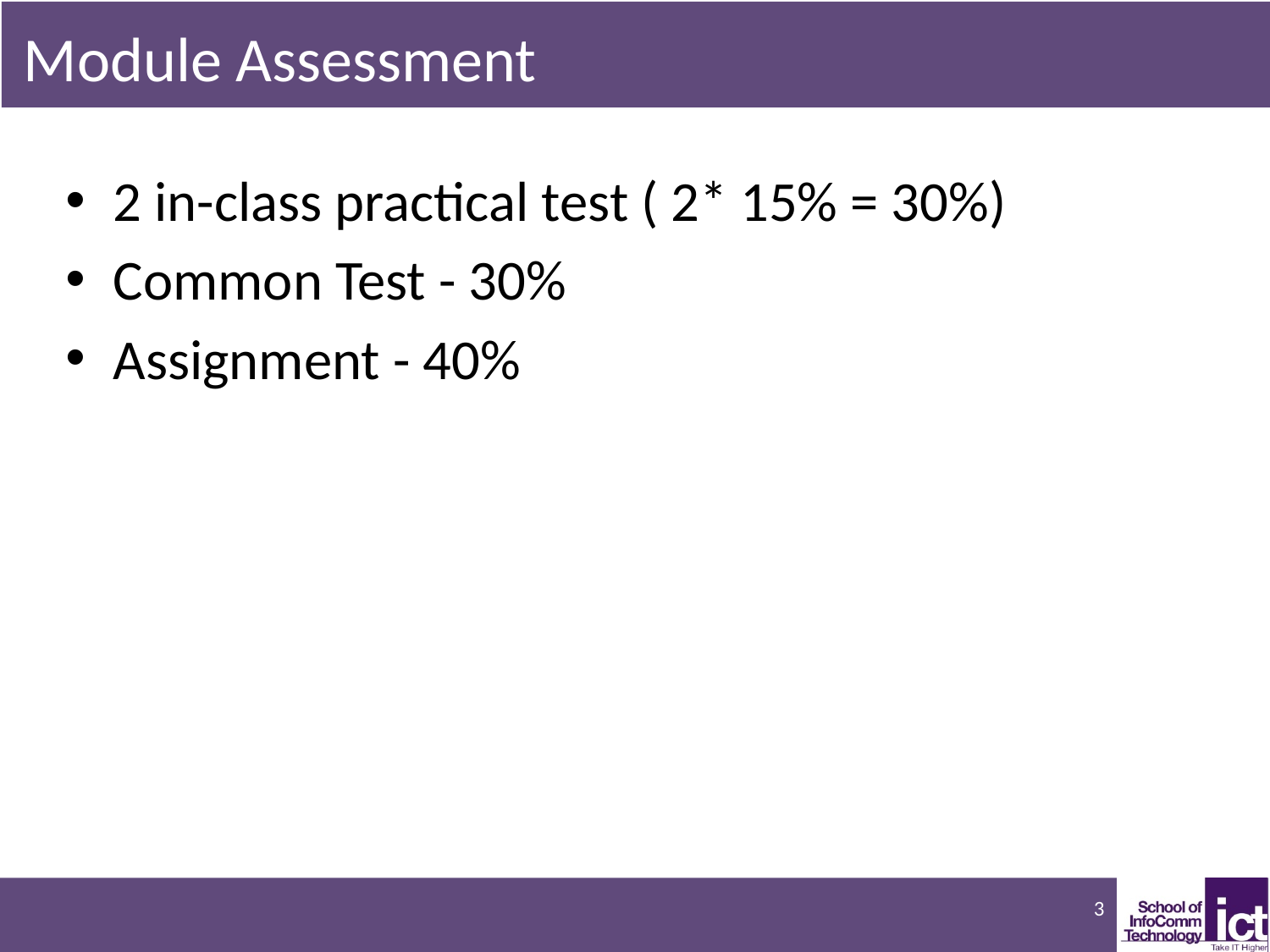

# Module Assessment
2 in-class practical test ( 2* 15% = 30%)
Common Test - 30%
Assignment - 40%
3